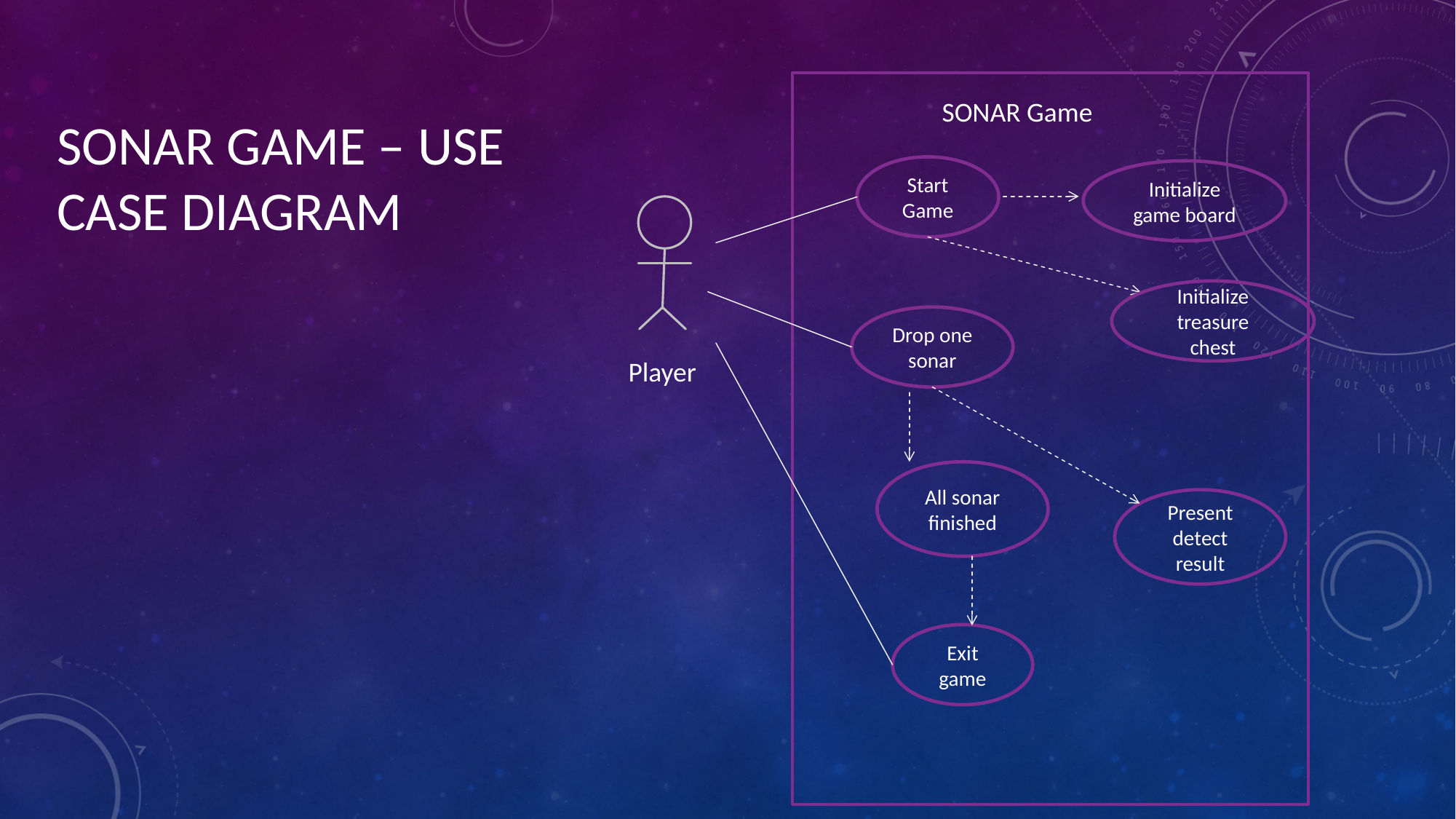

# Sonar game – use case diagram
SONAR Game
Start Game
Initialize game board

Initialize treasure chest
Drop one sonar
Player
All sonar finished
Present detect result
Exit game